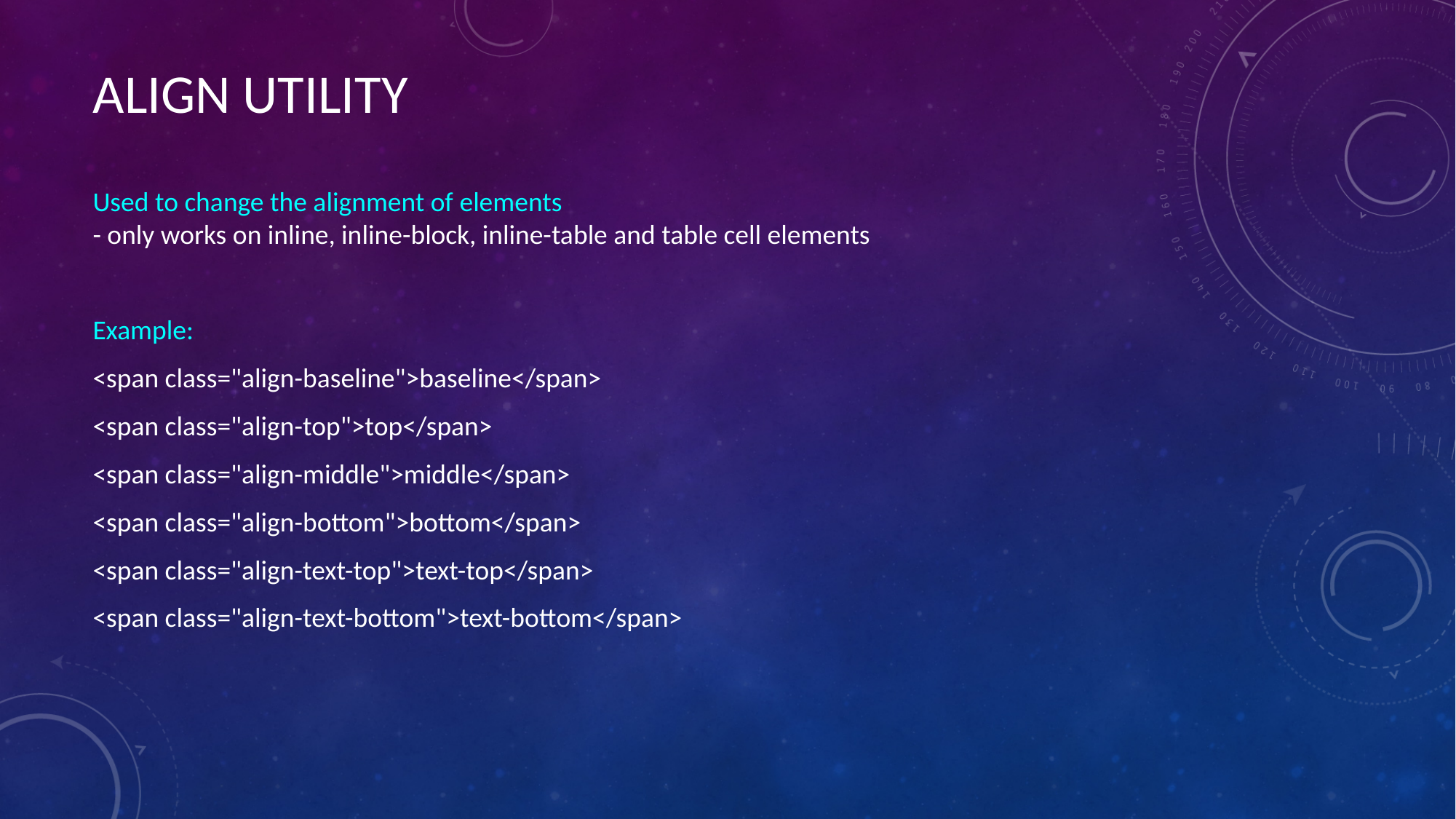

# Align Utility
Used to change the alignment of elements
- only works on inline, inline-block, inline-table and table cell elements

Example:
<span class="align-baseline">baseline</span>
<span class="align-top">top</span>
<span class="align-middle">middle</span>
<span class="align-bottom">bottom</span>
<span class="align-text-top">text-top</span>
<span class="align-text-bottom">text-bottom</span>